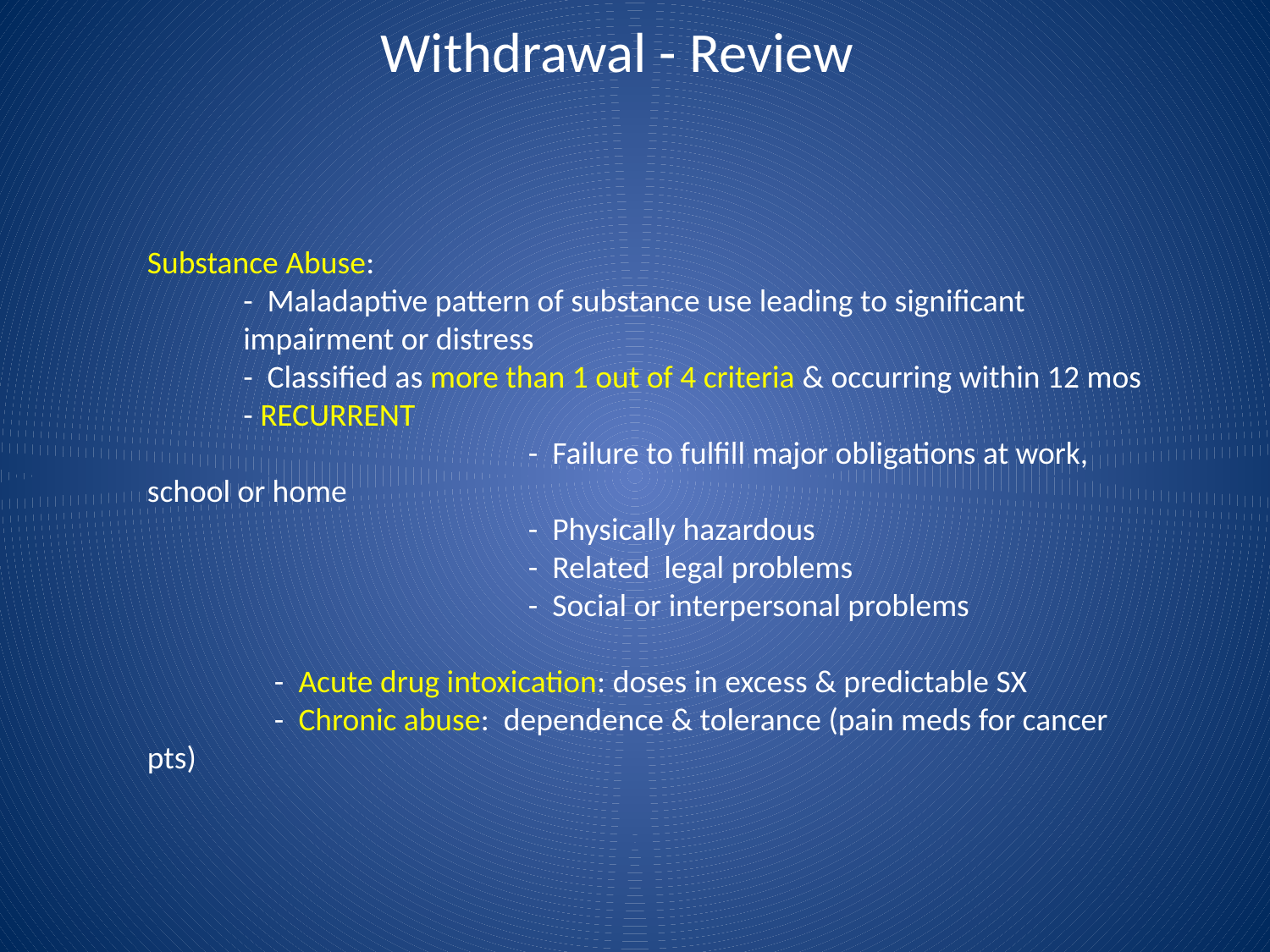

# Withdrawal - Review
Substance Abuse:
	-  Maladaptive pattern of substance use leading to significant impairment or distress
	-  Classified as more than 1 out of 4 criteria & occurring within 12 mos - RECURRENT
			-  Failure to fulfill major obligations at work, school or home
			-  Physically hazardous
			-  Related  legal problems
			-  Social or interpersonal problems

	-  Acute drug intoxication: doses in excess & predictable SX
	-  Chronic abuse:  dependence & tolerance (pain meds for cancer pts)